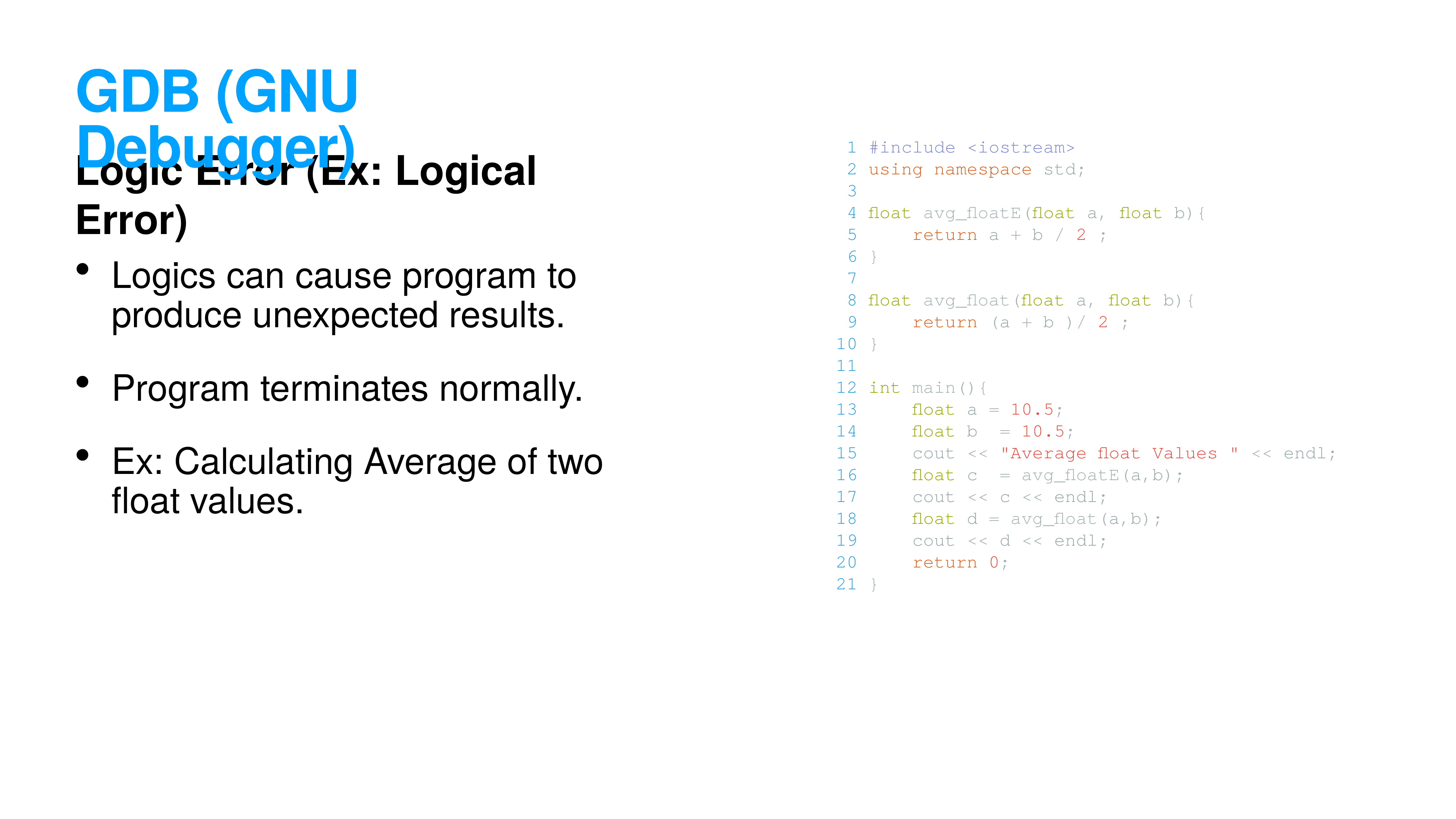

# GDB (GNU Debugger)
  1 #include <iostream>
  2 using namespace std;
  3
  4 float avg_floatE(float a, float b){
  5     return a + b / 2 ;
  6 }
  7
  8 float avg_float(float a, float b){
  9     return (a + b )/ 2 ;
 10 }
 11
 12 int main(){
 13     float a = 10.5;
 14     float b  = 10.5;
 15     cout << "Average float Values " << endl;
 16     float c  = avg_floatE(a,b);
 17     cout << c << endl;
 18     float d = avg_float(a,b);
 19     cout << d << endl;
 20     return 0;
 21 }
Logic Error (Ex: Logical Error)
Logics can cause program to produce unexpected results.
Program terminates normally.
Ex: Calculating Average of two float values.